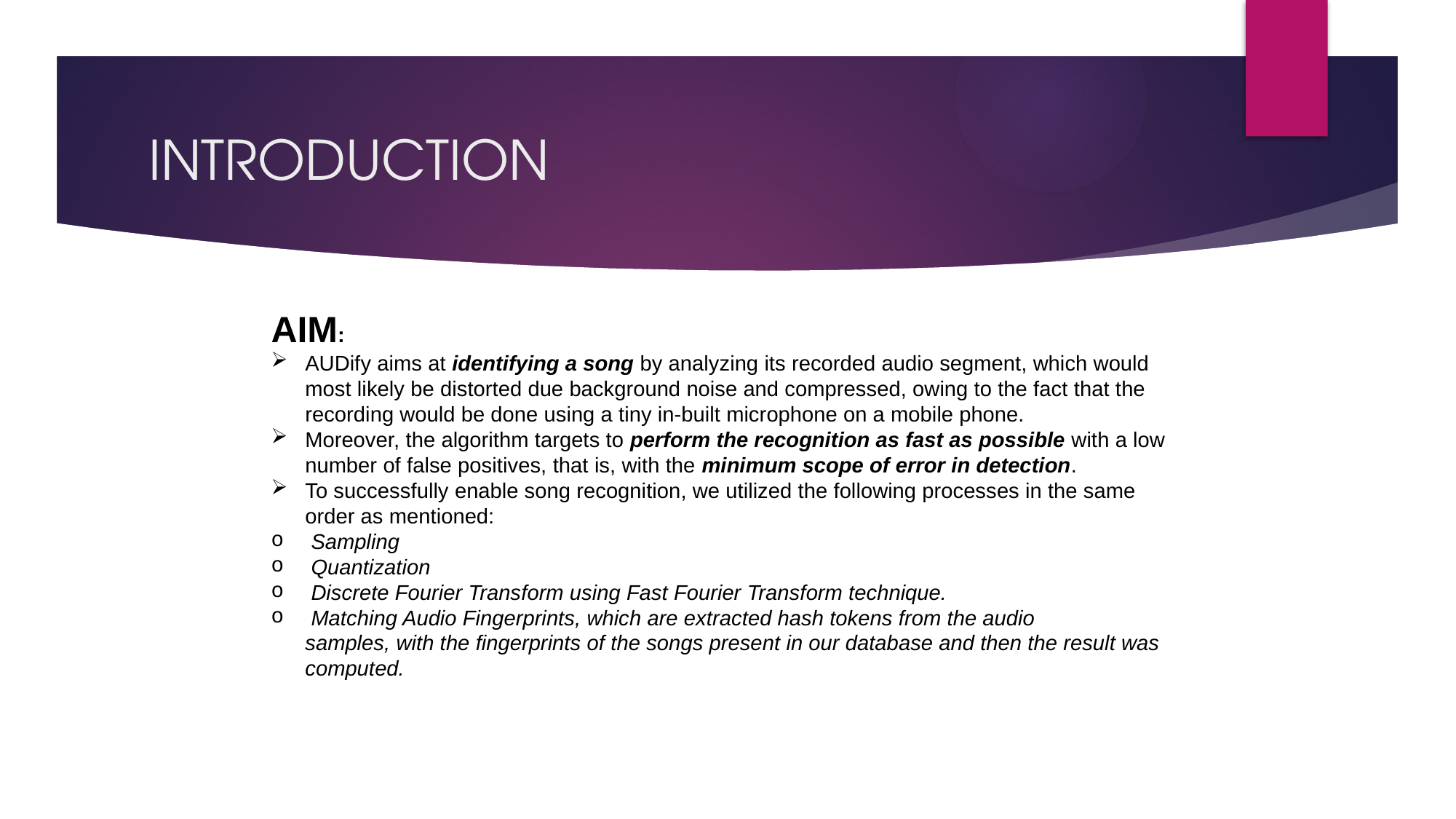

# INTRODUCTION
AIM:
AUDify aims at identifying a song by analyzing its recorded audio segment, which would most likely be distorted due background noise and compressed, owing to the fact that the recording would be done using a tiny in-built microphone on a mobile phone.
Moreover, the algorithm targets to perform the recognition as fast as possible with a low number of false positives, that is, with the minimum scope of error in detection.
To successfully enable song recognition, we utilized the following processes in the same order as mentioned:
 Sampling
 Quantization
 Discrete Fourier Transform using Fast Fourier Transform technique.
 Matching Audio Fingerprints, which are extracted hash tokens from the audio samples, with the fingerprints of the songs present in our database and then the result was computed.